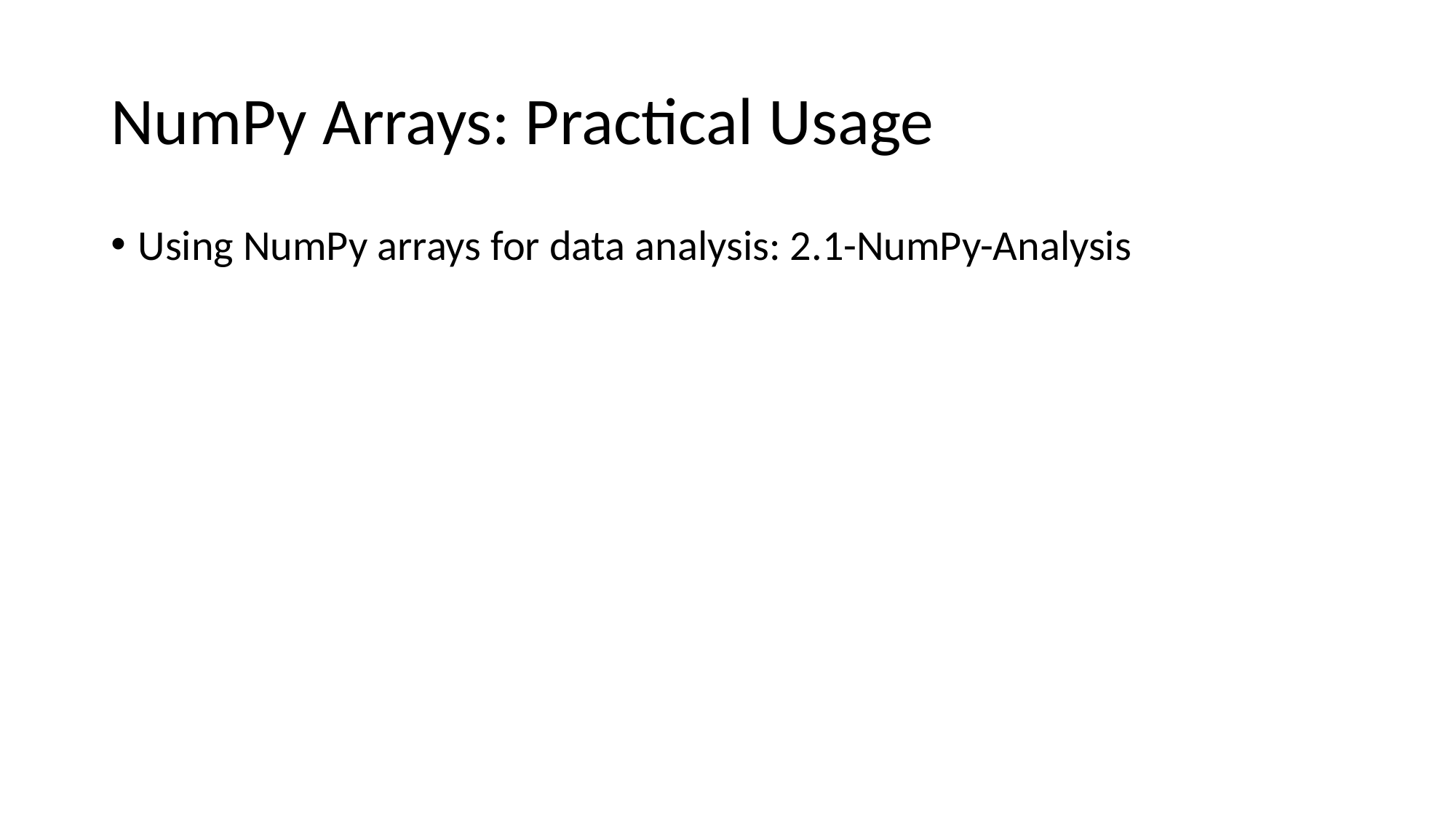

# NumPy Arrays: Practical Usage
Using NumPy arrays for data analysis: 2.1-NumPy-Analysis